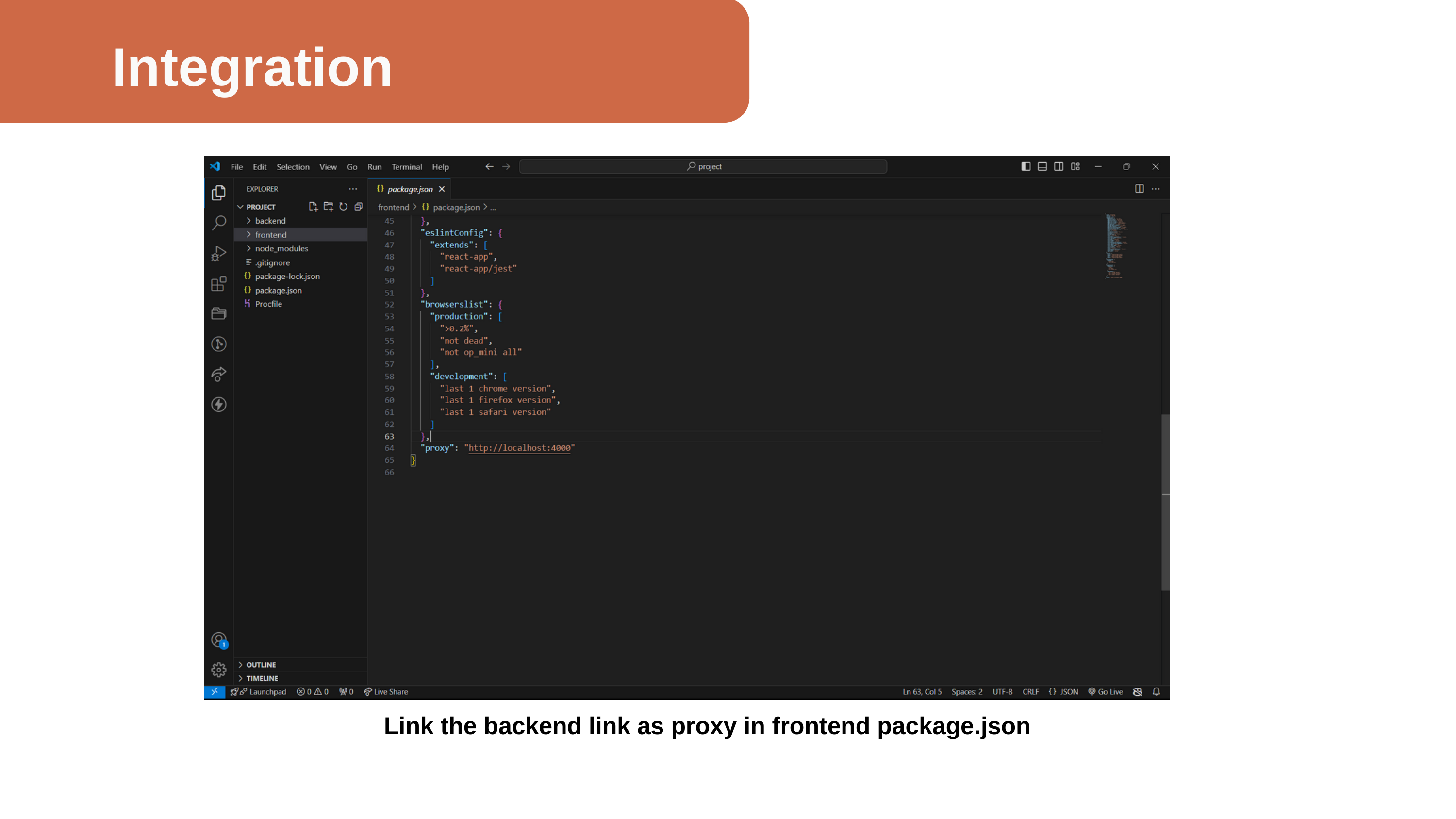

Integration

Link the backend link as proxy in frontend package.json